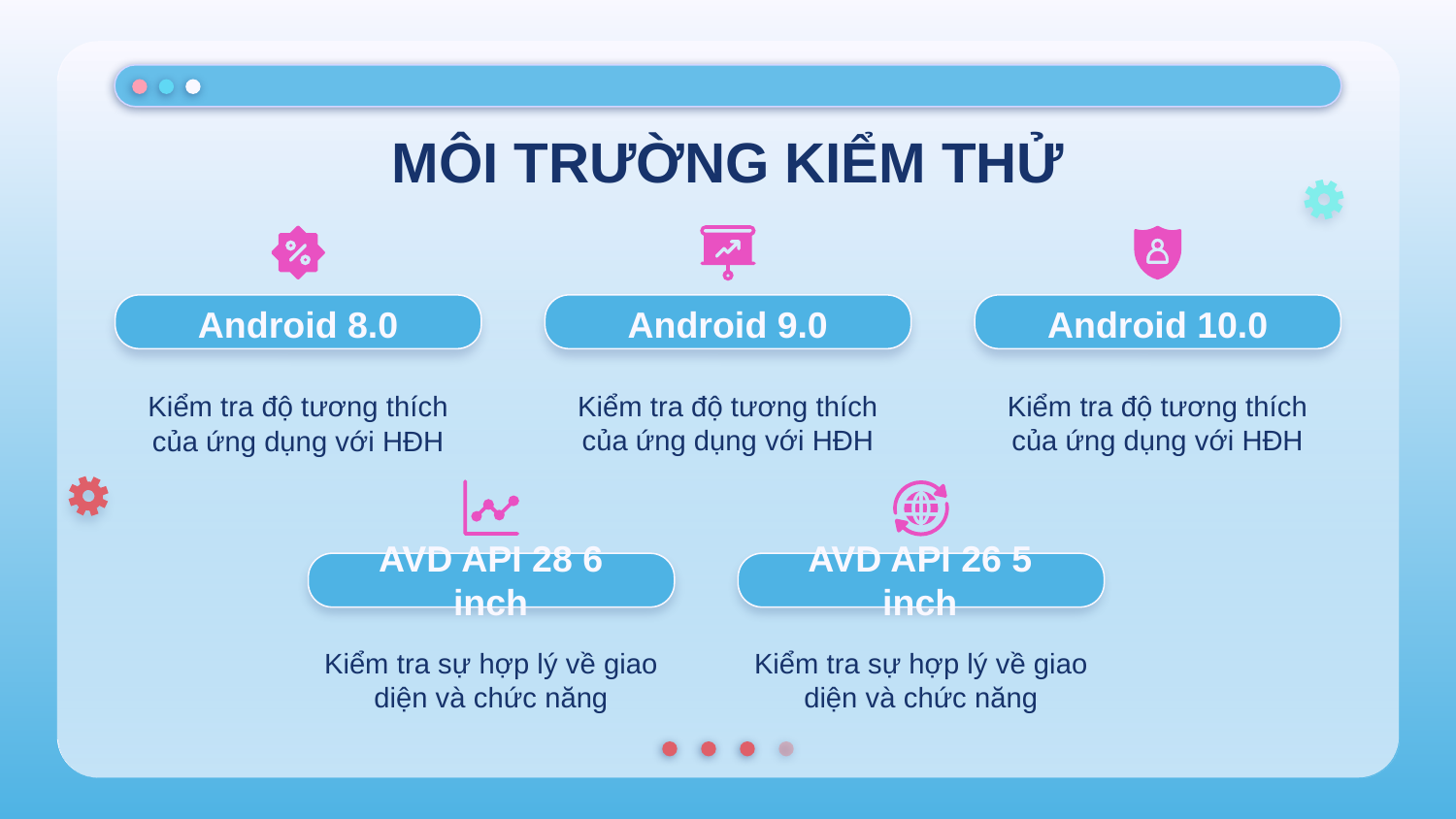

# MÔI TRƯỜNG KIỂM THỬ

Android 8.0
Android 9.0
Android 10.0
Kiểm tra độ tương thích của ứng dụng với HĐH
Kiểm tra độ tương thích của ứng dụng với HĐH
Kiểm tra độ tương thích của ứng dụng với HĐH

AVD API 28 6 inch
AVD API 26 5 inch
Kiểm tra sự hợp lý về giao diện và chức năng
Kiểm tra sự hợp lý về giao diện và chức năng